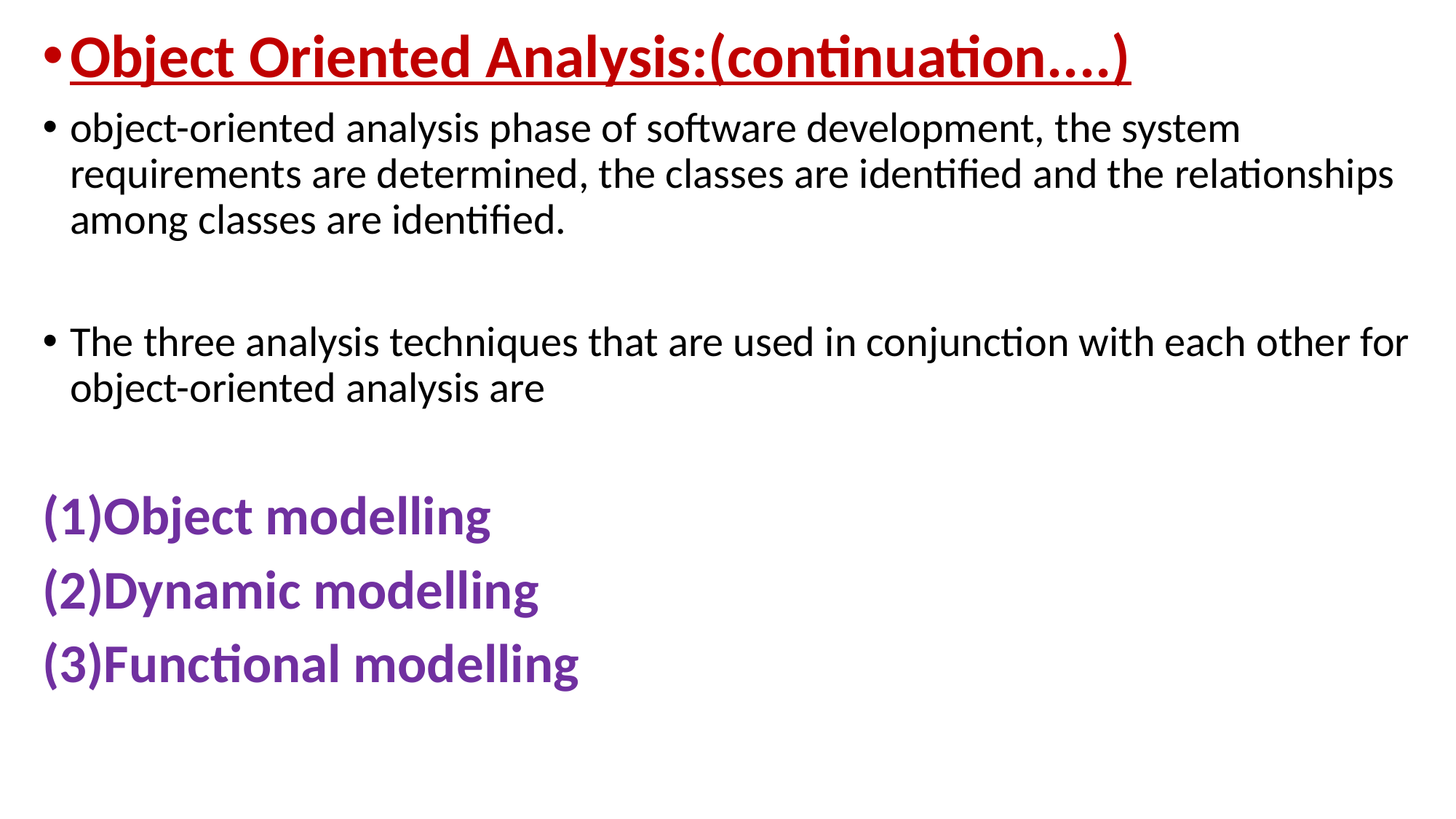

Object Oriented Analysis:(continuation....)
object-oriented analysis phase of software development, the system requirements are determined, the classes are identified and the relationships among classes are identified.

The three analysis techniques that are used in conjunction with each other for object-oriented analysis are

(1)Object modelling
(2)Dynamic modelling
(3)Functional modelling